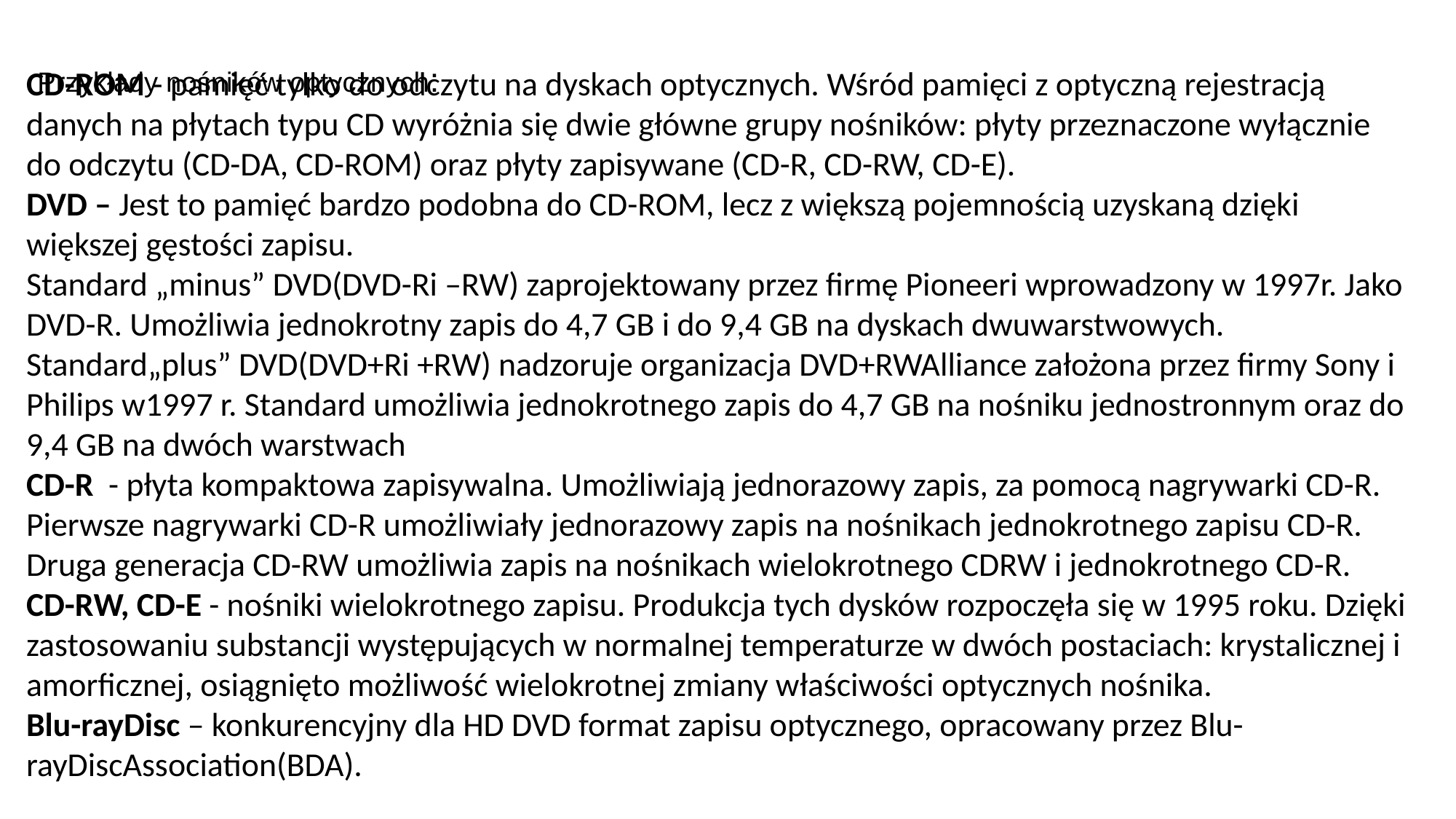

CD-ROM - pamięć tylko do odczytu na dyskach optycznych. Wśród pamięci z optyczną rejestracją danych na płytach typu CD wyróżnia się dwie główne grupy nośników: płyty przeznaczone wyłącznie do odczytu (CD-DA, CD-ROM) oraz płyty zapisywane (CD-R, CD-RW, CD-E).
DVD – Jest to pamięć bardzo podobna do CD-ROM, lecz z większą pojemnością uzyskaną dzięki większej gęstości zapisu.
Standard „minus” DVD(DVD-Ri –RW) zaprojektowany przez firmę Pioneeri wprowadzony w 1997r. Jako DVD-R. Umożliwia jednokrotny zapis do 4,7 GB i do 9,4 GB na dyskach dwuwarstwowych. Standard„plus” DVD(DVD+Ri +RW) nadzoruje organizacja DVD+RWAlliance założona przez firmy Sony i Philips w1997 r. Standard umożliwia jednokrotnego zapis do 4,7 GB na nośniku jednostronnym oraz do 9,4 GB na dwóch warstwach
CD-R  - płyta kompaktowa zapisywalna. Umożliwiają jednorazowy zapis, za pomocą nagrywarki CD-R. Pierwsze nagrywarki CD-R umożliwiały jednorazowy zapis na nośnikach jednokrotnego zapisu CD-R. Druga generacja CD-RW umożliwia zapis na nośnikach wielokrotnego CDRW i jednokrotnego CD-R.
CD-RW, CD-E - nośniki wielokrotnego zapisu. Produkcja tych dysków rozpoczęła się w 1995 roku. Dzięki zastosowaniu substancji występujących w normalnej temperaturze w dwóch postaciach: krystalicznej i amorficznej, osiągnięto możliwość wielokrotnej zmiany właściwości optycznych nośnika.
Blu-rayDisc – konkurencyjny dla HD DVD format zapisu optycznego, opracowany przez Blu-rayDiscAssociation(BDA).
# Przykłady nośników optycznych: